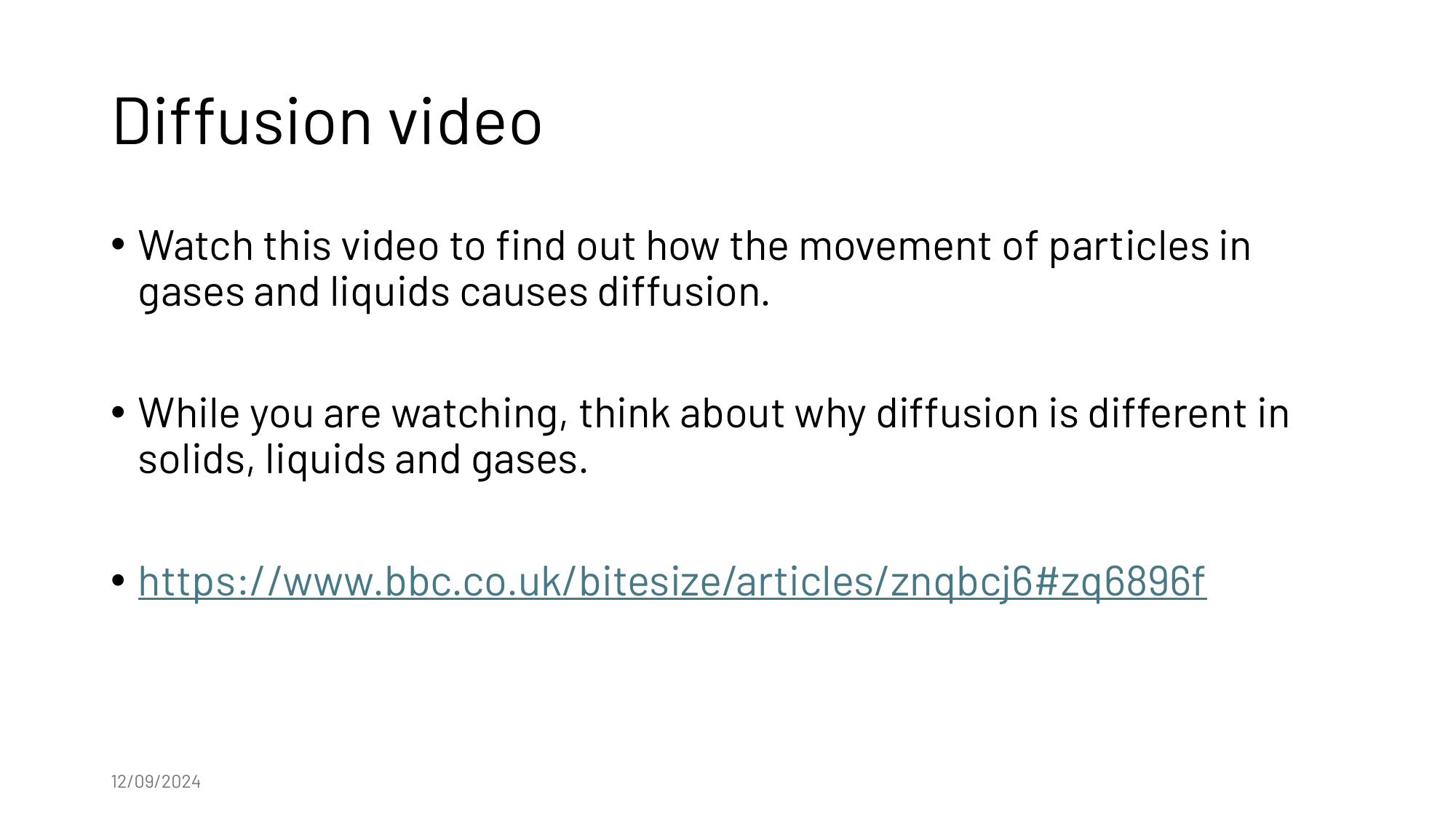

# Diffusion video
Watch this video to find out how the movement of particles in gases and liquids causes diffusion.

While you are watching, think about why diffusion is different in solids, liquids and gases.

https://www.bbc.co.uk/bitesize/articles/znqbcj6#zq6896f

12/09/2024